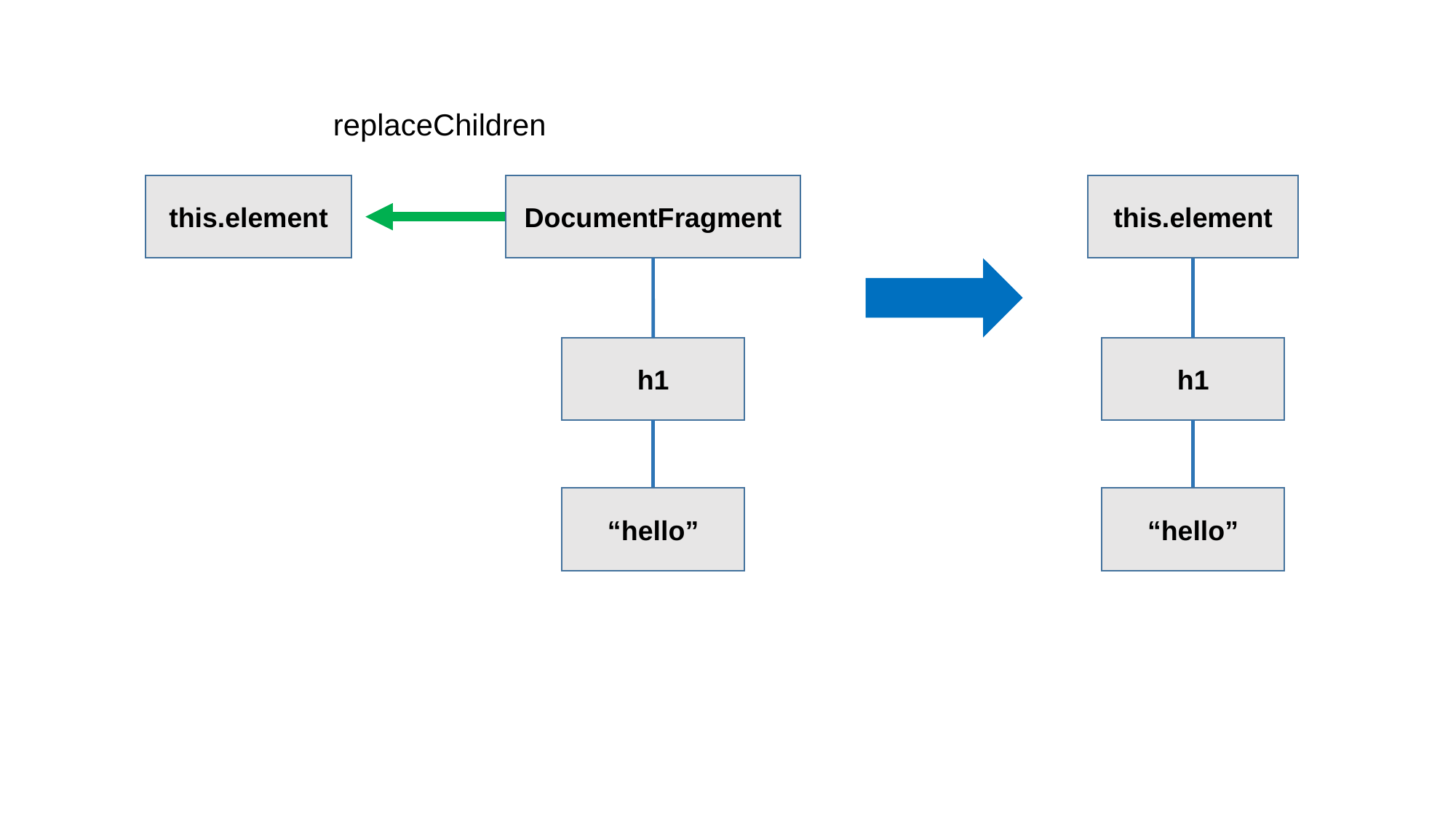

replaceChildren
this.element
this.element
DocumentFragment

h1
h1
“hello”
“hello”